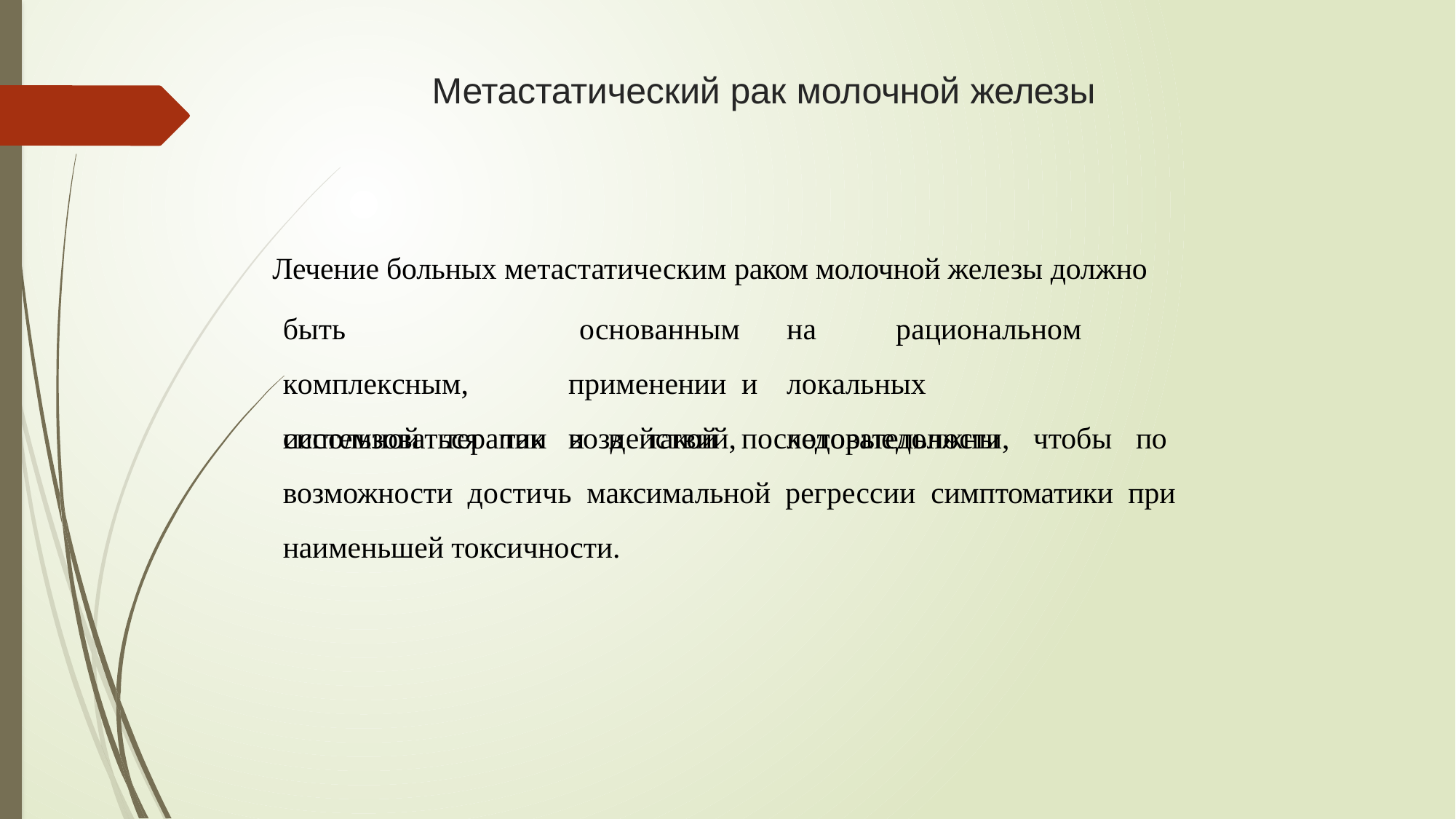

# Метастатический рак молочной железы
Лечение больных метастатическим раком молочной железы должно
быть	комплексным,  системной	терапии
основанным	на	рациональном	применении  и	локальных		воздействий,	которые	должны
использоваться так и в такой последовательности, чтобы по  возможности достичь максимальной регрессии симптоматики при  наименьшей токсичности.